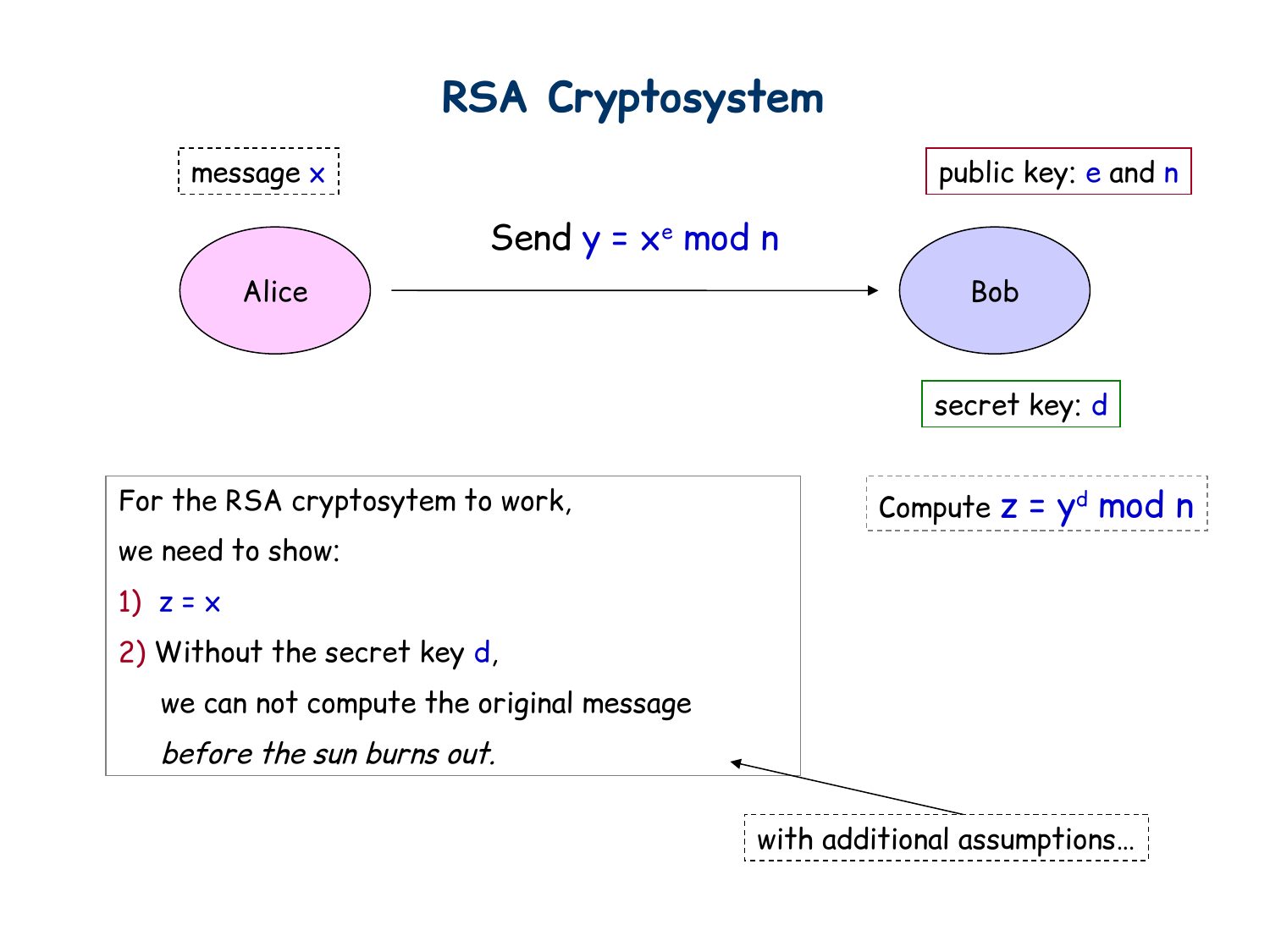

RSA Cryptosystem
message x
public key: e and n
Send y = xe mod n
Alice
Bob

secret key: d
For the RSA cryptosytem to work,
we need to show:
1)  z = x
2) Without the secret key d,
     we can not compute the original message
     before the sun burns out.
Compute z = yd mod n

with additional assumptions…